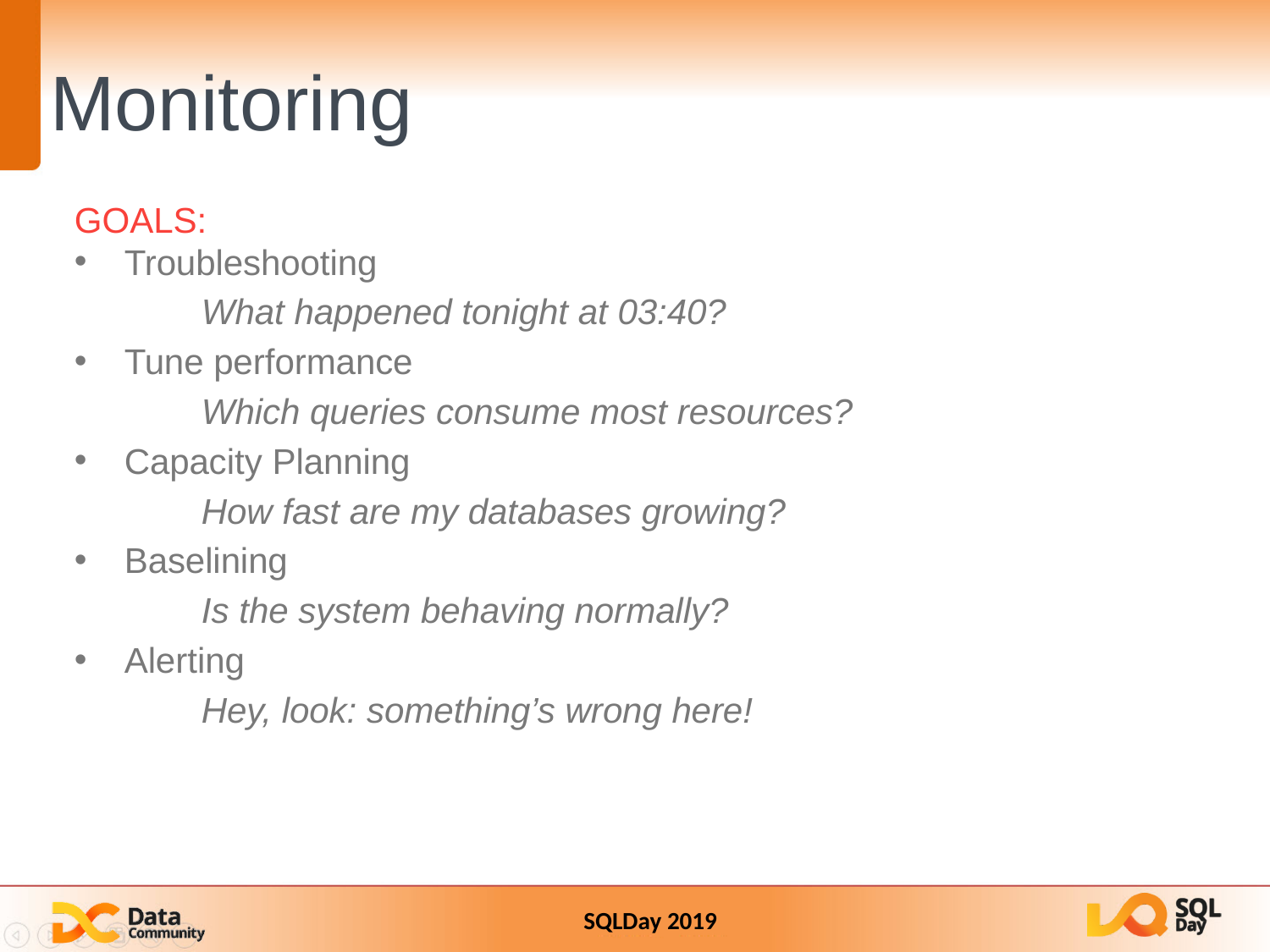

Monitoring
GOALS:
Troubleshooting
	What happened tonight at 03:40?
Tune performance
	Which queries consume most resources?
Capacity Planning
	How fast are my databases growing?
Baselining
	Is the system behaving normally?
Alerting
	Hey, look: something’s wrong here!